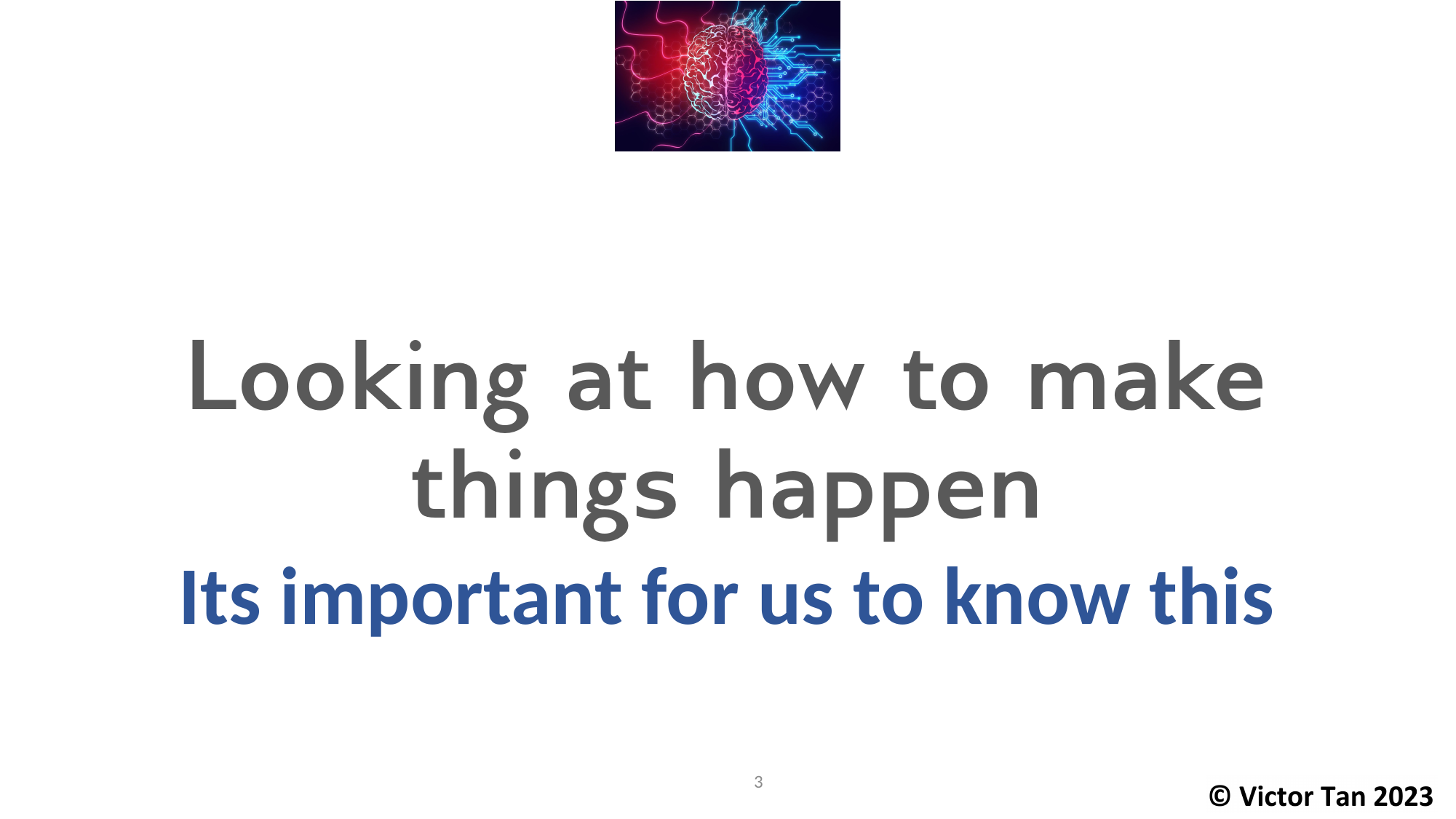

# Looking at how to make things happen
Its important for us to know this
3